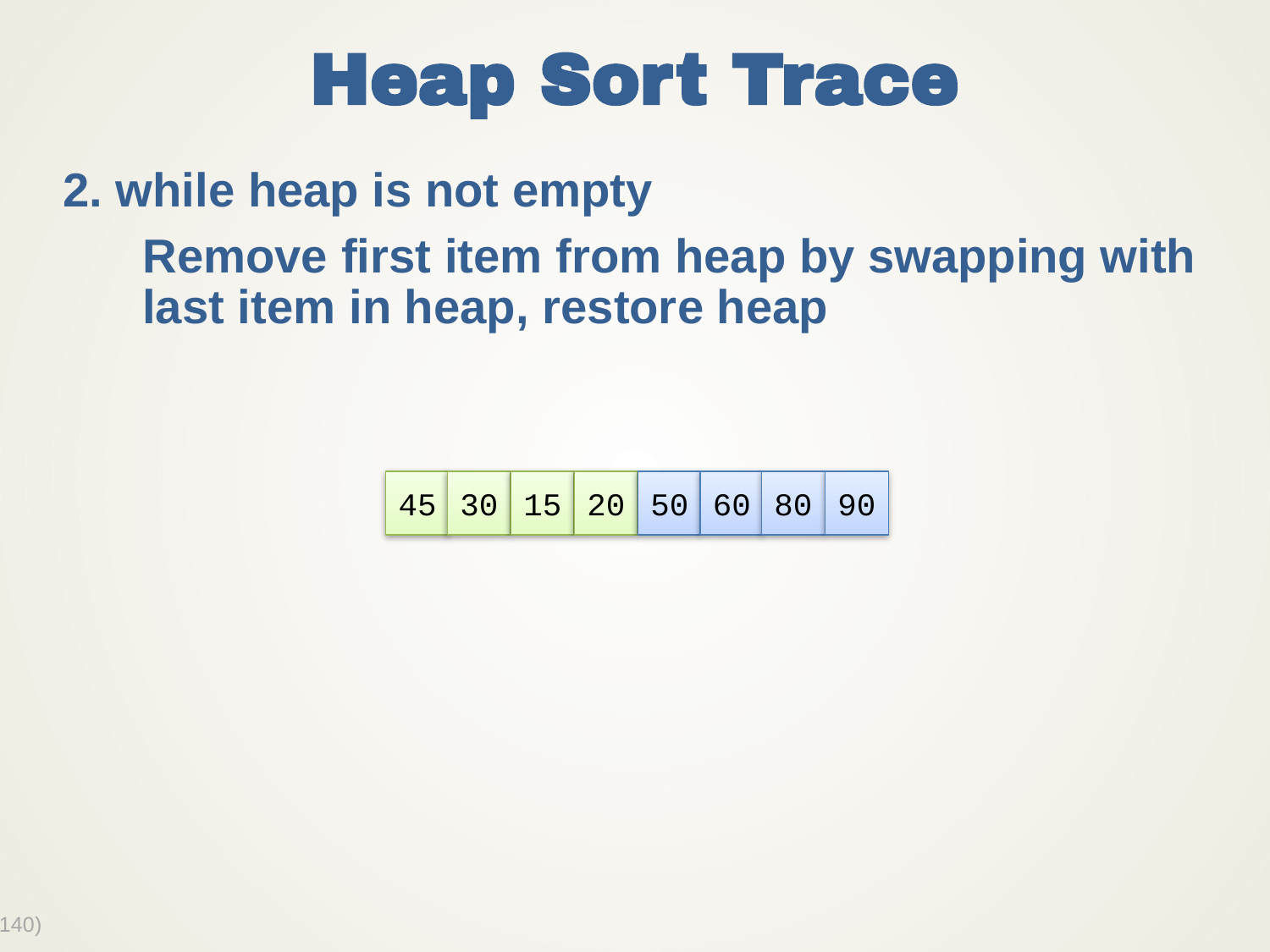

# Heap Sort Trace
2. while heap is not empty
      Remove first item from heap by swapping with
      last item in heap, restore heap
45
30
15
20
50
60
80
90